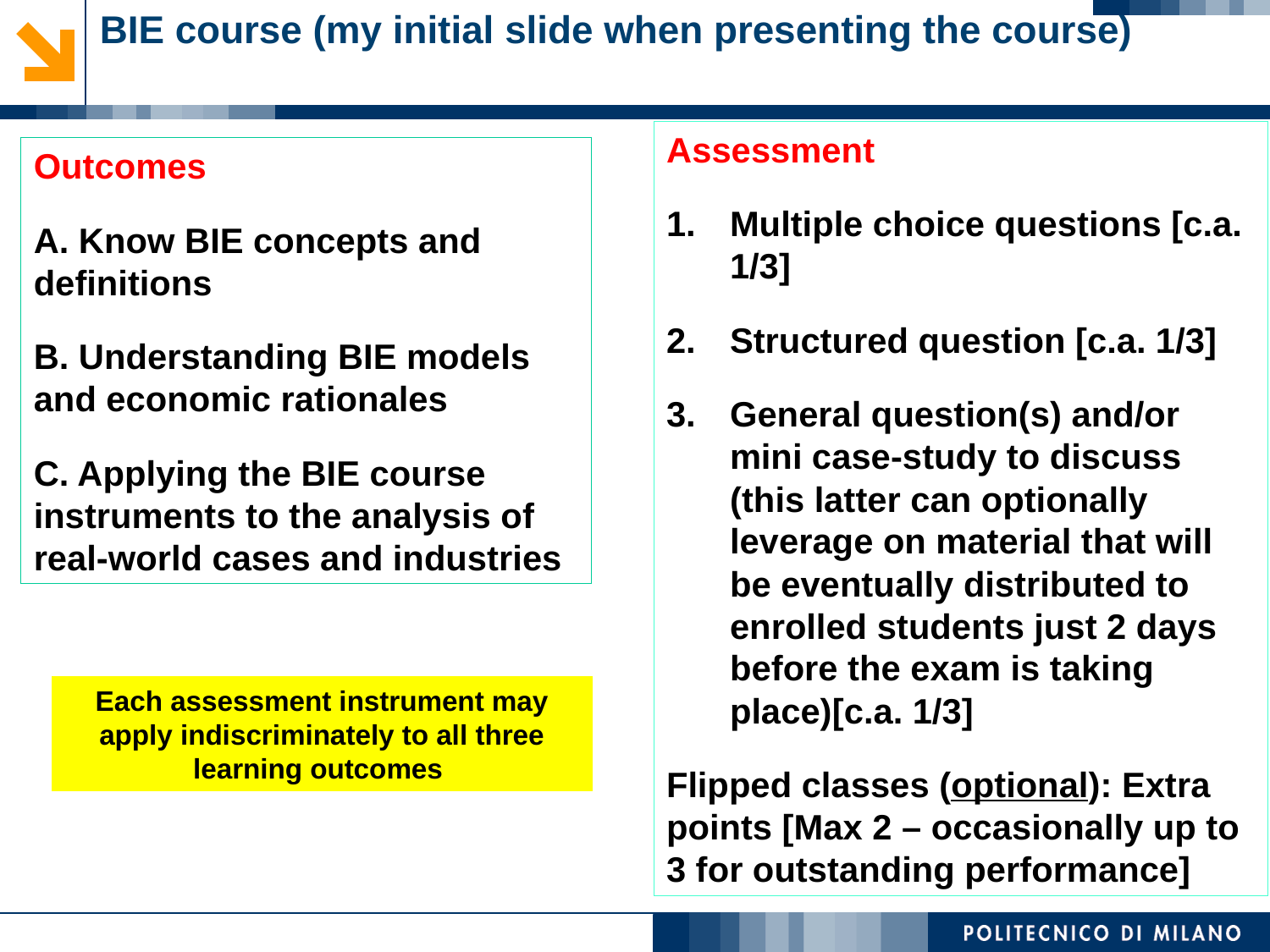

# BIE course (my initial slide when presenting the course)
Assessment
Multiple choice questions [c.a. 1/3]
Structured question [c.a. 1/3]
General question(s) and/or mini case-study to discuss (this latter can optionally leverage on material that will be eventually distributed to enrolled students just 2 days before the exam is taking place)[c.a. 1/3]
Flipped classes (optional): Extra points [Max 2 – occasionally up to 3 for outstanding performance]
Outcomes
A. Know BIE concepts and definitions
B. Understanding BIE models and economic rationales
C. Applying the BIE course instruments to the analysis of real-world cases and industries
Each assessment instrument may apply indiscriminately to all three learning outcomes